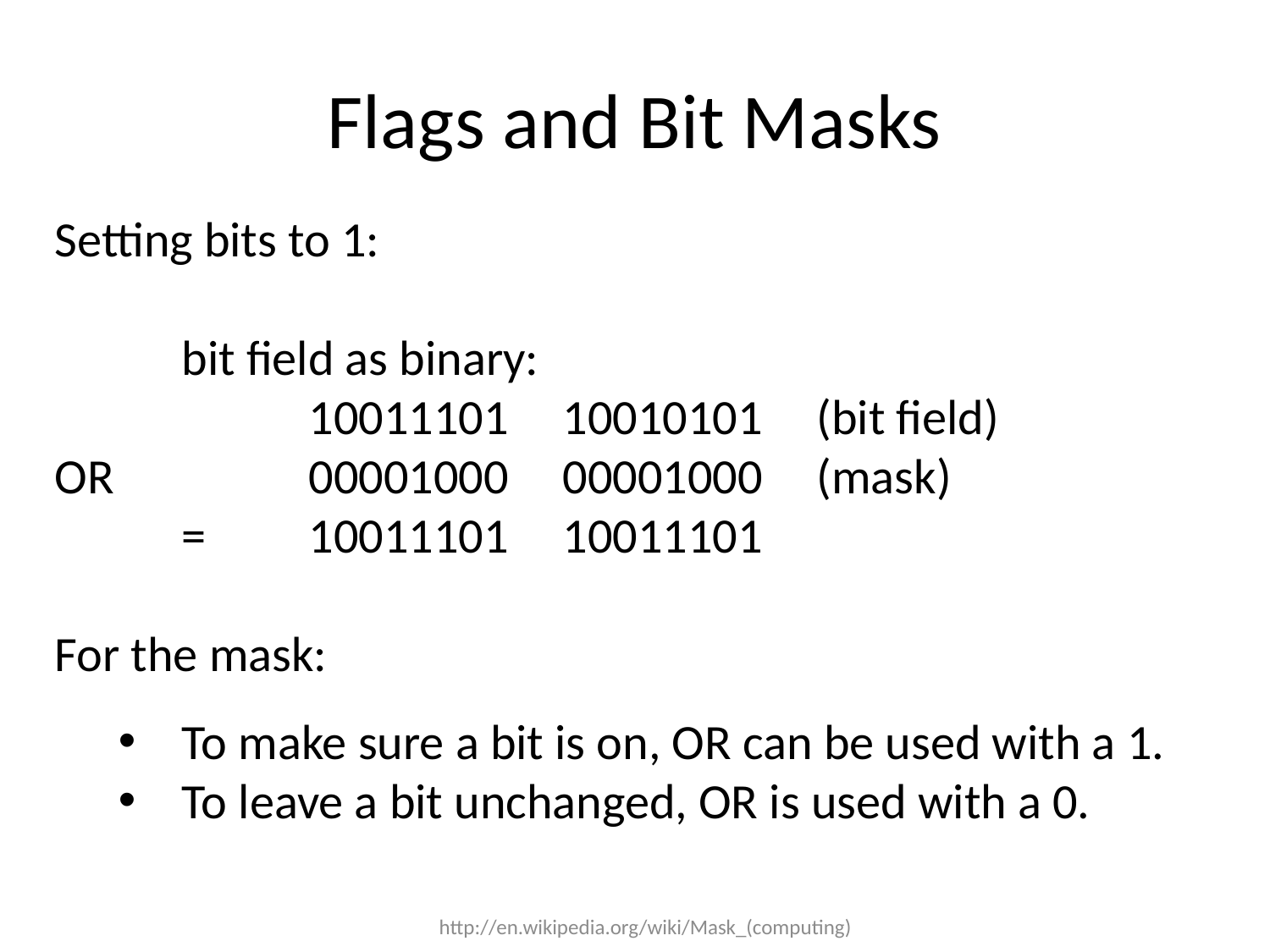

# Flags and Bit Masks
Setting bits to 1:

	bit field as binary:
		10011101	10010101	(bit field)
OR		00001000	00001000	(mask)
	=	10011101	10011101

For the mask:

To make sure a bit is on, OR can be used with a 1.
To leave a bit unchanged, OR is used with a 0.
http://en.wikipedia.org/wiki/Mask_(computing)